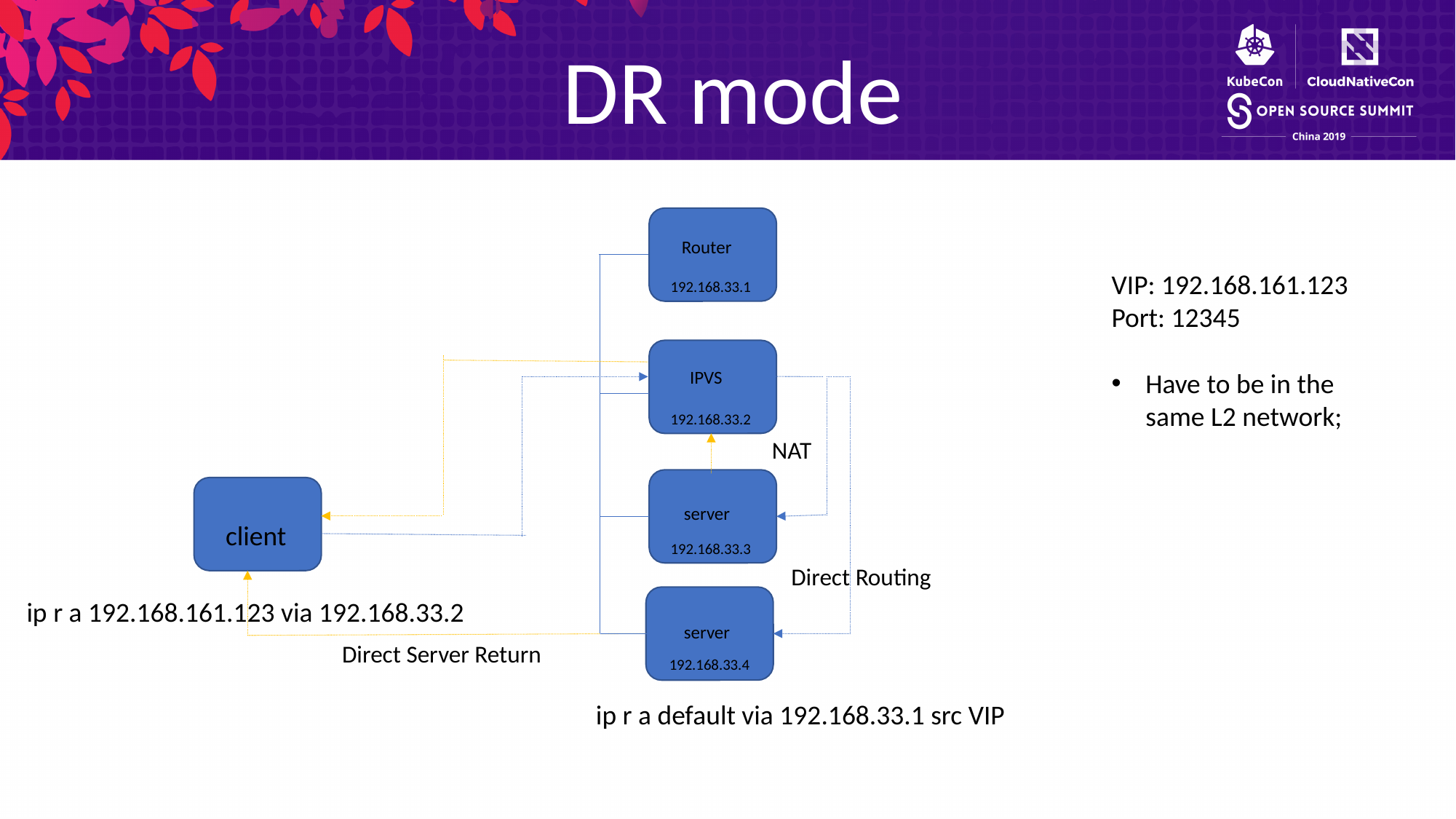

DR mode

Router
VIP: 192.168.161.123
Port: 12345
192.168.33.1

IPVS
Have to be in the same L2 network;
192.168.33.2
NAT

server
client
192.168.33.3
Direct Routing

ip r a 192.168.161.123 via 192.168.33.2
server
Direct Server Return
192.168.33.4
ip r a default via 192.168.33.1 src VIP